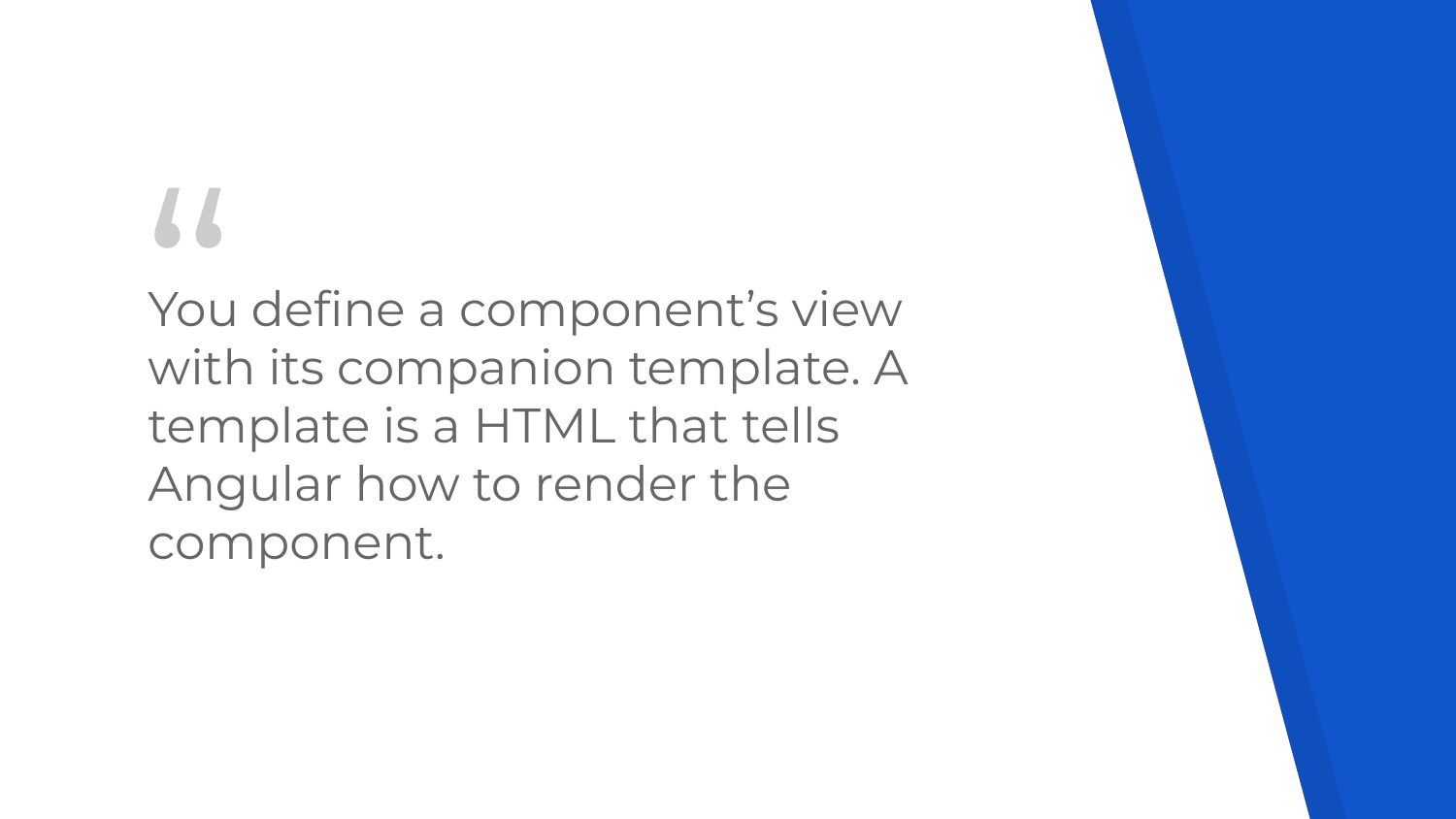

You define a component’s view with its companion template. A template is a HTML that tells Angular how to render the component.